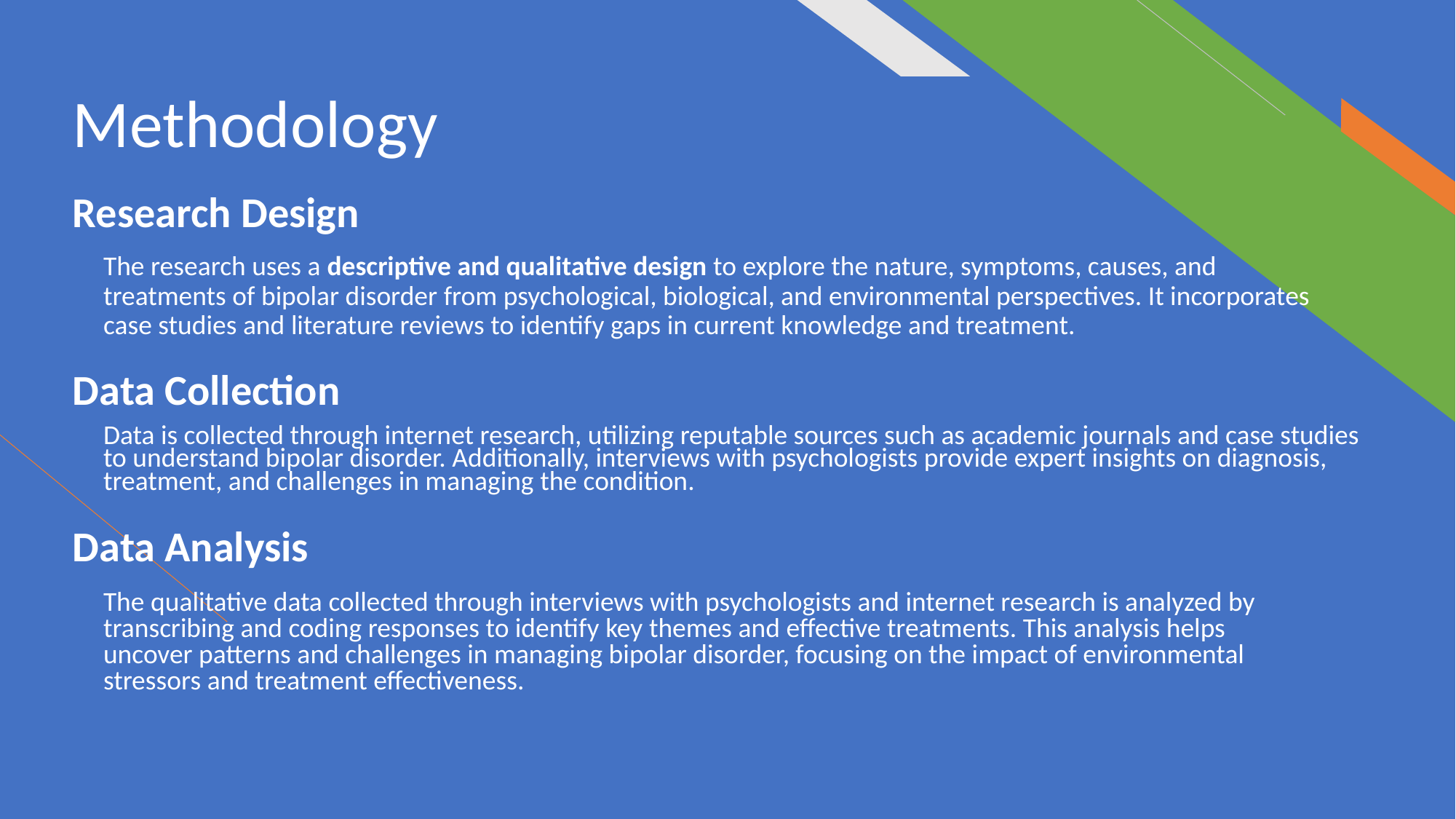

# Methodology

Research Design
The research uses a descriptive and qualitative design to explore the nature, symptoms, causes, and treatments of bipolar disorder from psychological, biological, and environmental perspectives. It incorporates case studies and literature reviews to identify gaps in current knowledge and treatment.
Data Collection
Data is collected through internet research, utilizing reputable sources such as academic journals and case studies to understand bipolar disorder. Additionally, interviews with psychologists provide expert insights on diagnosis, treatment, and challenges in managing the condition.
Data Analysis
The qualitative data collected through interviews with psychologists and internet research is analyzed by transcribing and coding responses to identify key themes and effective treatments. This analysis helps uncover patterns and challenges in managing bipolar disorder, focusing on the impact of environmental stressors and treatment effectiveness.